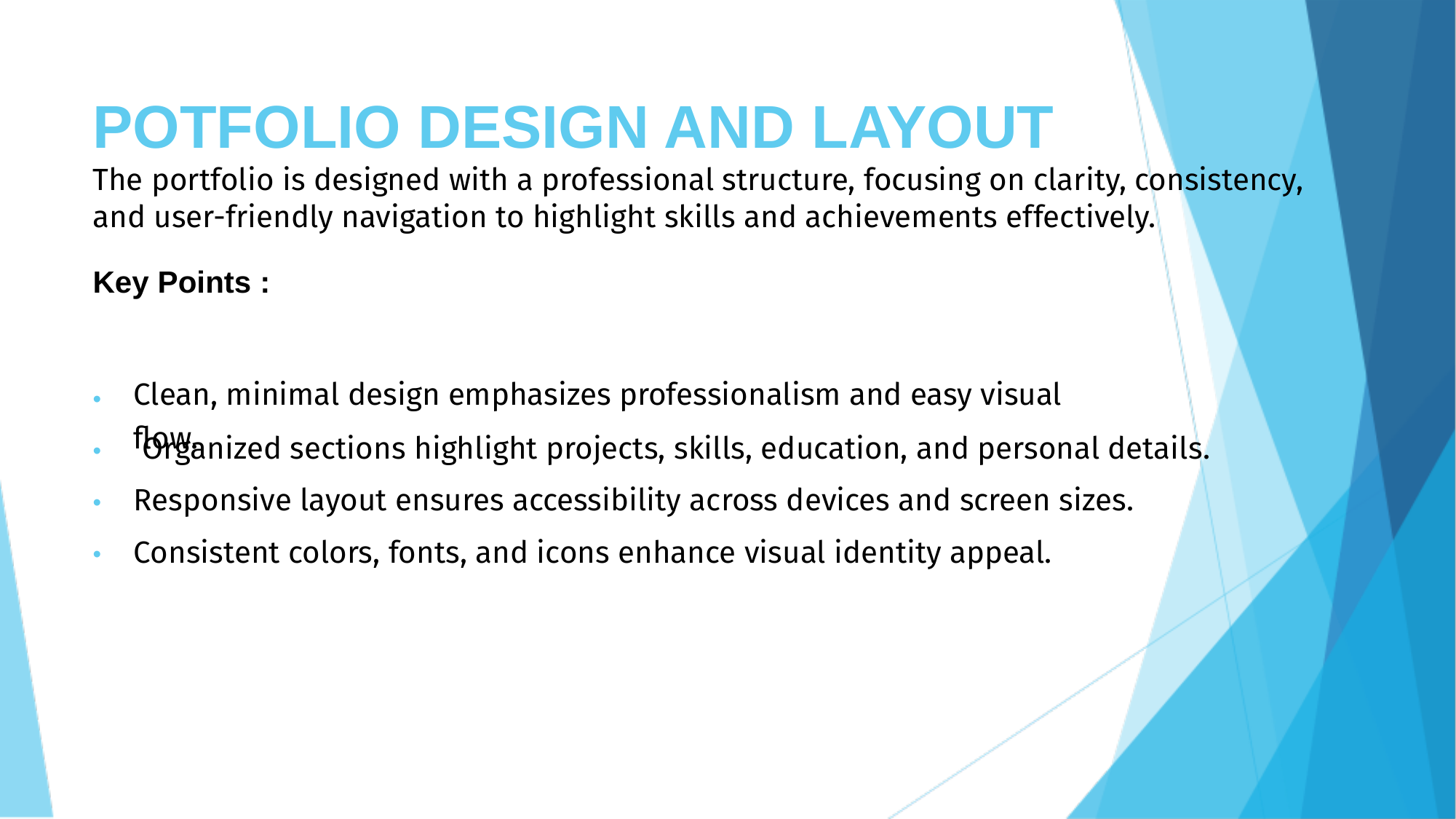

POTFOLIO DESIGN AND LAYOUT
The portfolio is designed with a professional structure, focusing on clarity, consistency, and user-friendly navigation to highlight skills and achievements effectively.
Key Points :
• • • •
Clean, minimal design emphasizes professionalism and easy visual flow.
 Organized sections highlight projects, skills, education, and personal details. Responsive layout ensures accessibility across devices and screen sizes. Consistent colors, fonts, and icons enhance visual identity appeal.